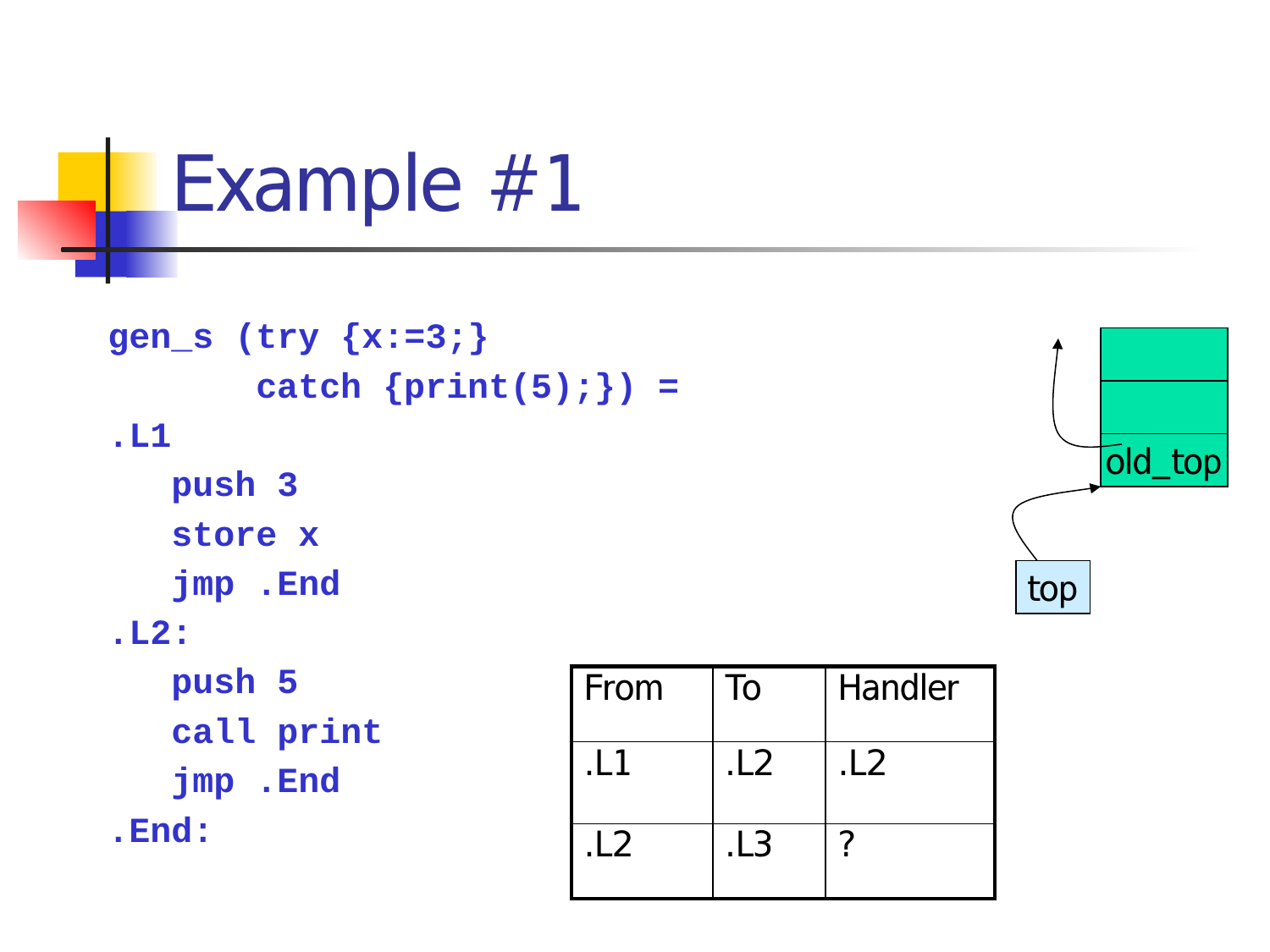

# Example #1
gen_s (try {x:=3;}
       catch {print(5);}) =
.L1
   push 3
   store x
   jmp .End
.L2:
   push 5
   call print
   jmp .End
.End:

old_top

top
| From | To | Handler |
| --- | --- | --- |
| .L1 | .L2 | .L2 |
| .L2 | .L3 | ? |